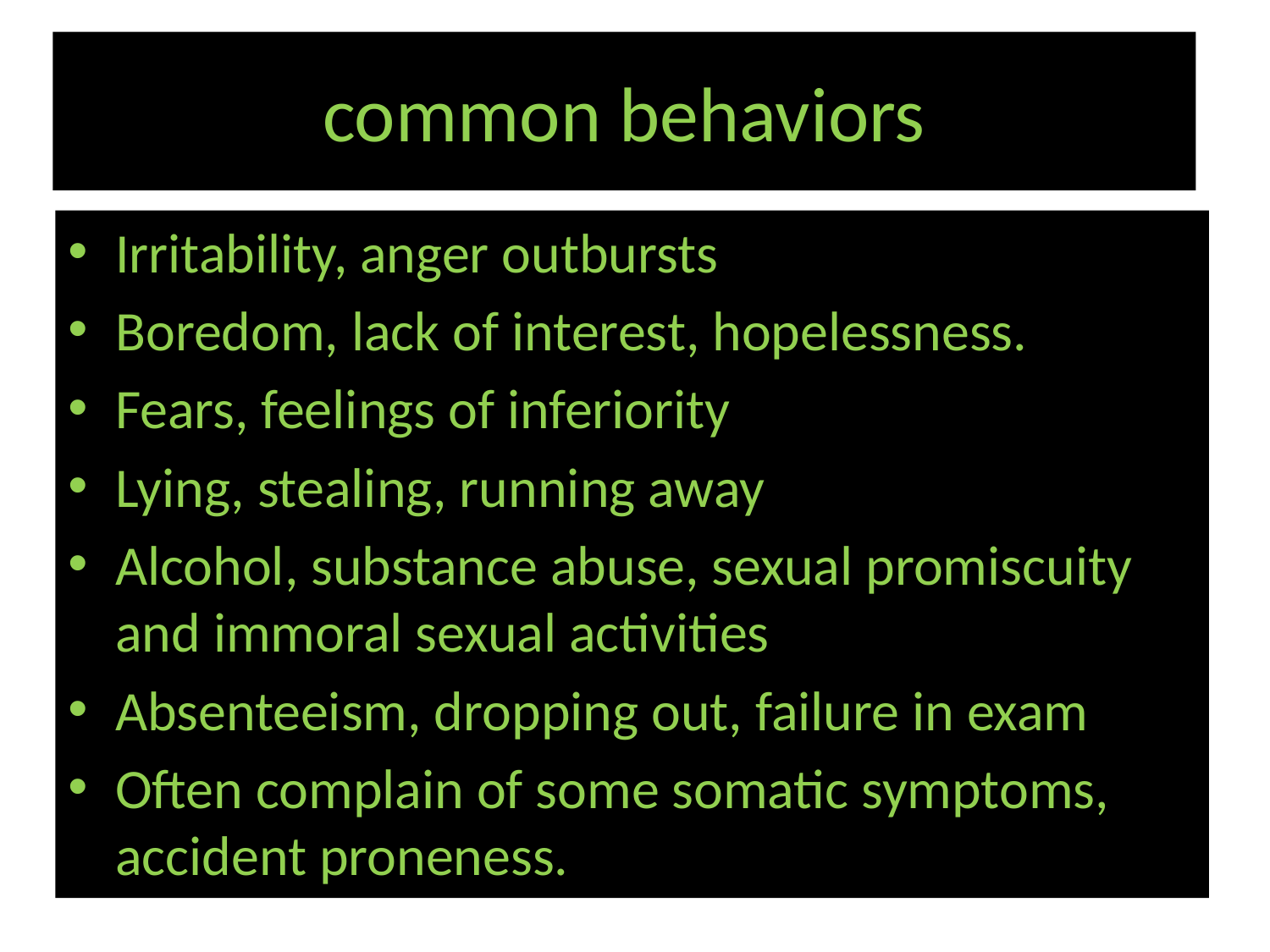

# common behaviors
Irritability, anger outbursts
Boredom, lack of interest, hopelessness.
Fears, feelings of inferiority
Lying, stealing, running away
Alcohol, substance abuse, sexual promiscuity and immoral sexual activities
Absenteeism, dropping out, failure in exam
Often complain of some somatic symptoms, accident proneness.